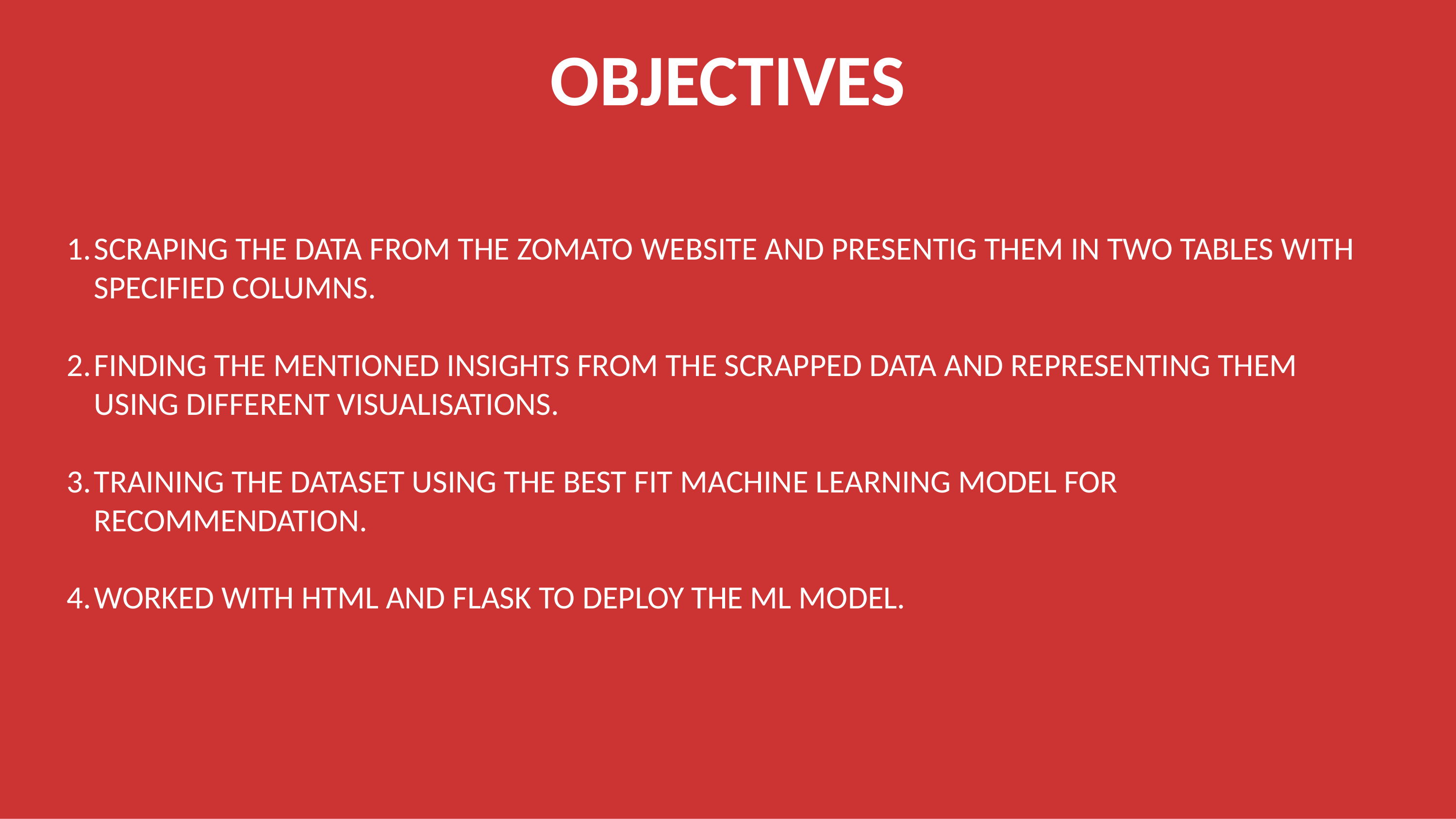

# OBJECTIVES
SCRAPING THE DATA FROM THE ZOMATO WEBSITE AND PRESENTIG THEM IN TWO TABLES WITH SPECIFIED COLUMNS.

FINDING THE MENTIONED INSIGHTS FROM THE SCRAPPED DATA AND REPRESENTING THEM USING DIFFERENT VISUALISATIONS.

TRAINING THE DATASET USING THE BEST FIT MACHINE LEARNING MODEL FOR RECOMMENDATION.

WORKED WITH HTML AND FLASK TO DEPLOY THE ML MODEL.